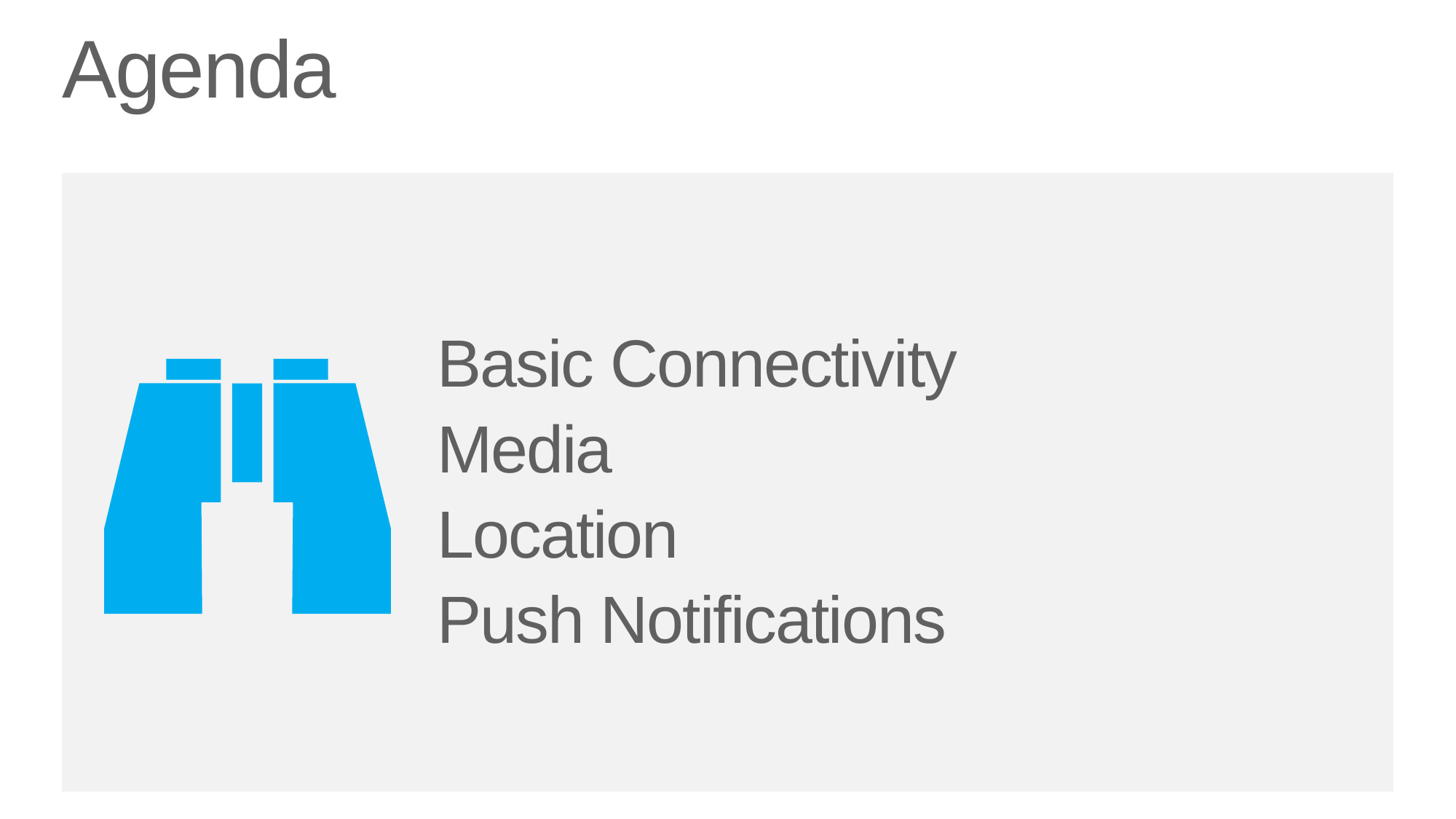

Agenda
Basic Connectivity
Media
Location
Push Notifications